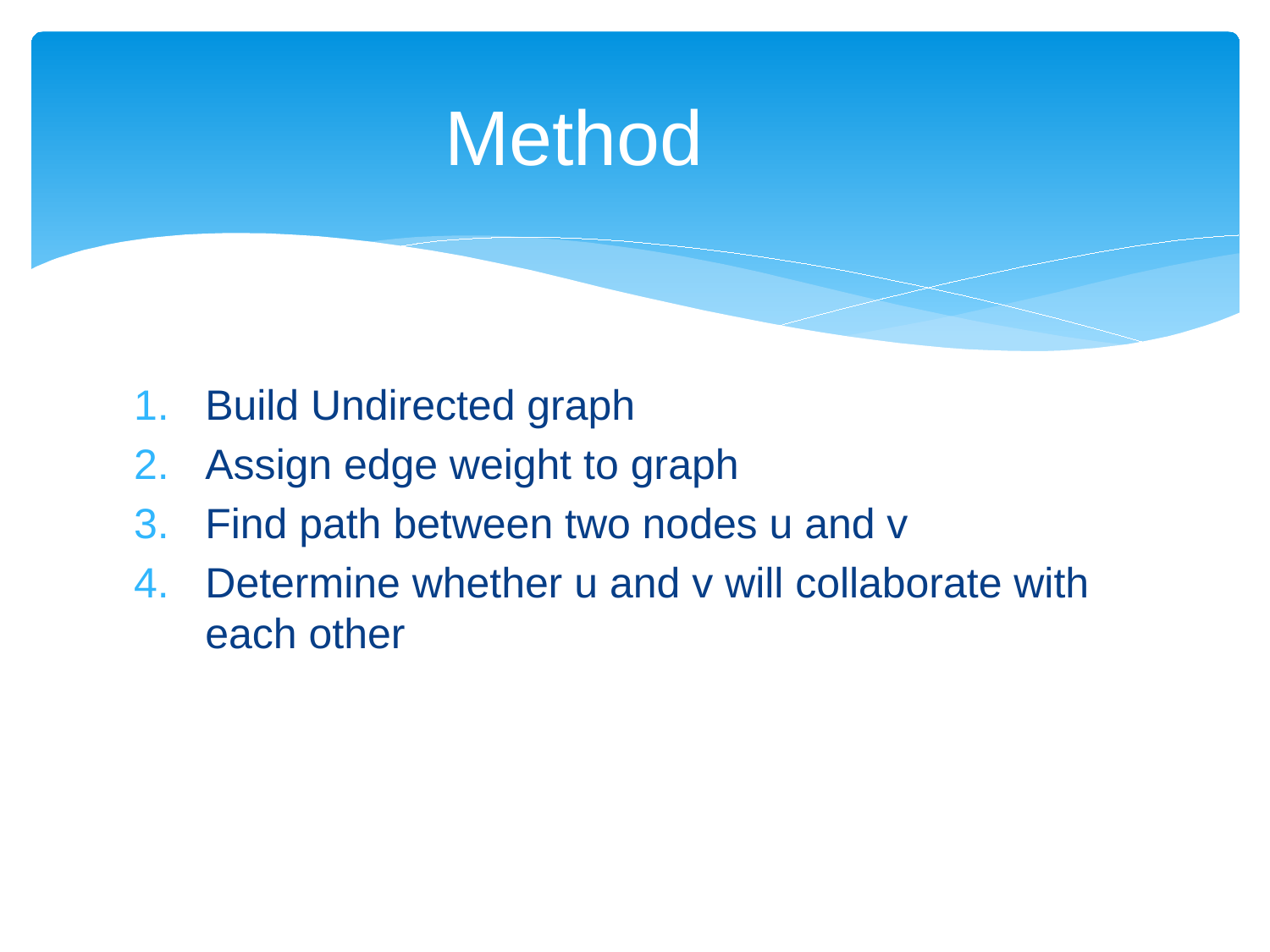

# Method
Build Undirected graph
Assign edge weight to graph
Find path between two nodes u and v
Determine whether u and v will collaborate with each other